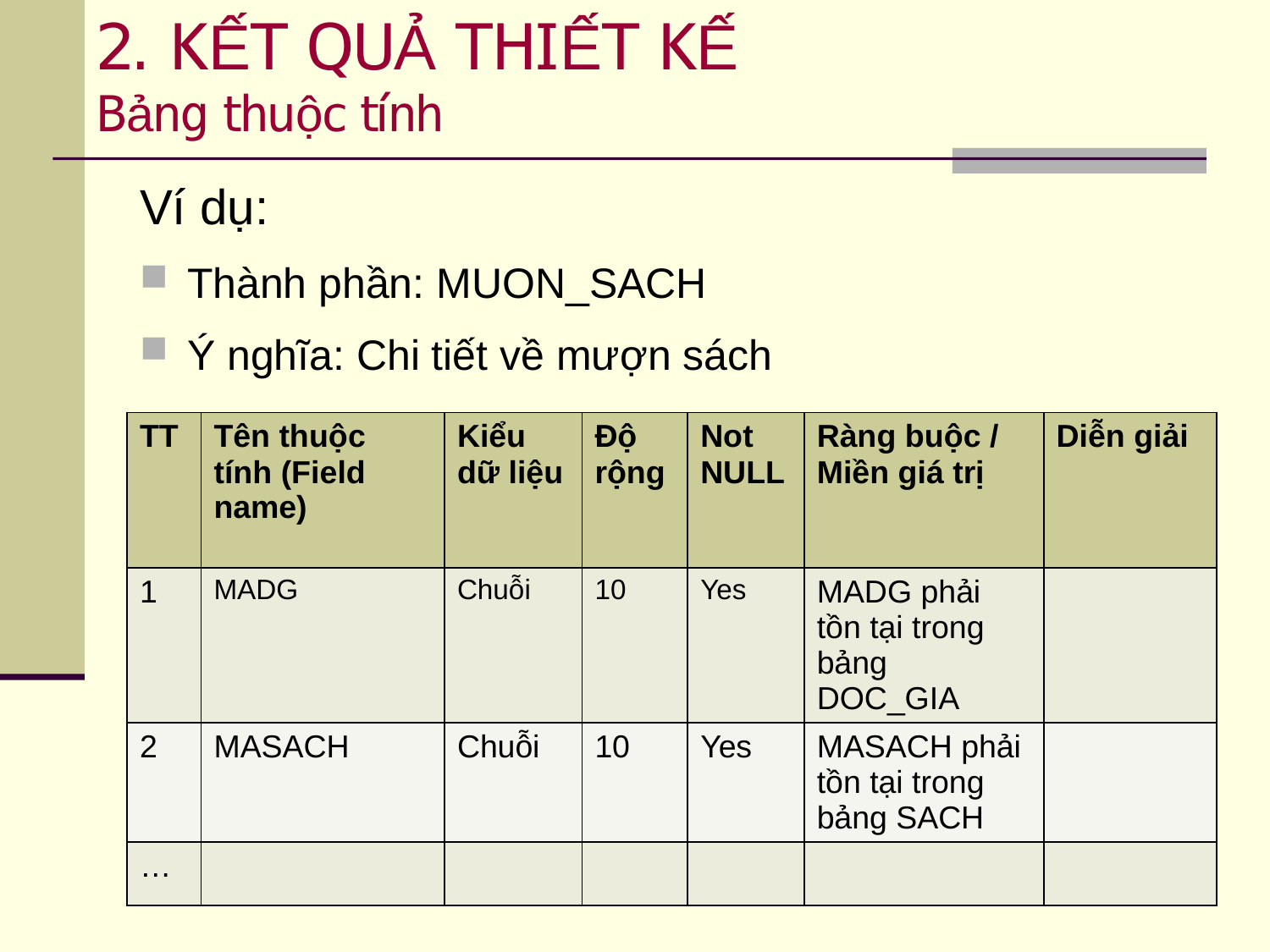

# 2. KẾT QUẢ THIẾT KẾ Bảng thuộc tính
Ví dụ:
Thành phần: MUON_SACH
Ý nghĩa: Chi tiết về mượn sách
| TT | Tên thuộc tính (Field name) | Kiểu dữ liệu | Độ rộng | Not NULL | Ràng buộc / Miền giá trị | Diễn giải |
| --- | --- | --- | --- | --- | --- | --- |
| 1 | MADG | Chuỗi | 10 | Yes | MADG phải tồn tại trong bảng DOC\_GIA |  |
| 2 | MASACH | Chuỗi | 10 | Yes | MASACH phải tồn tại trong bảng SACH |  |
| … |  |  |  |  |  |  |
19